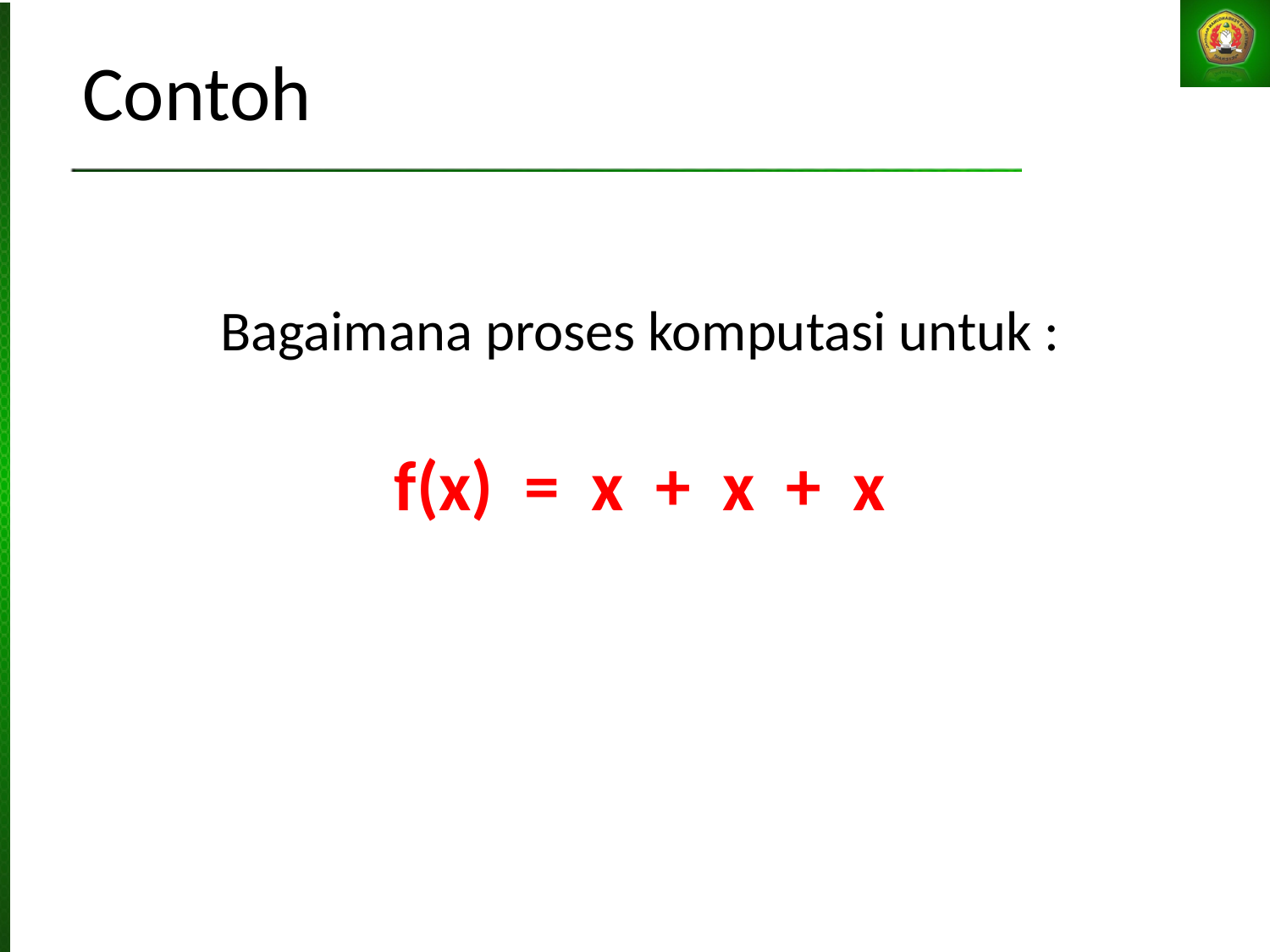

# Contoh
Bagaimana proses komputasi untuk :

f(x)  =  x  +  x  +  x